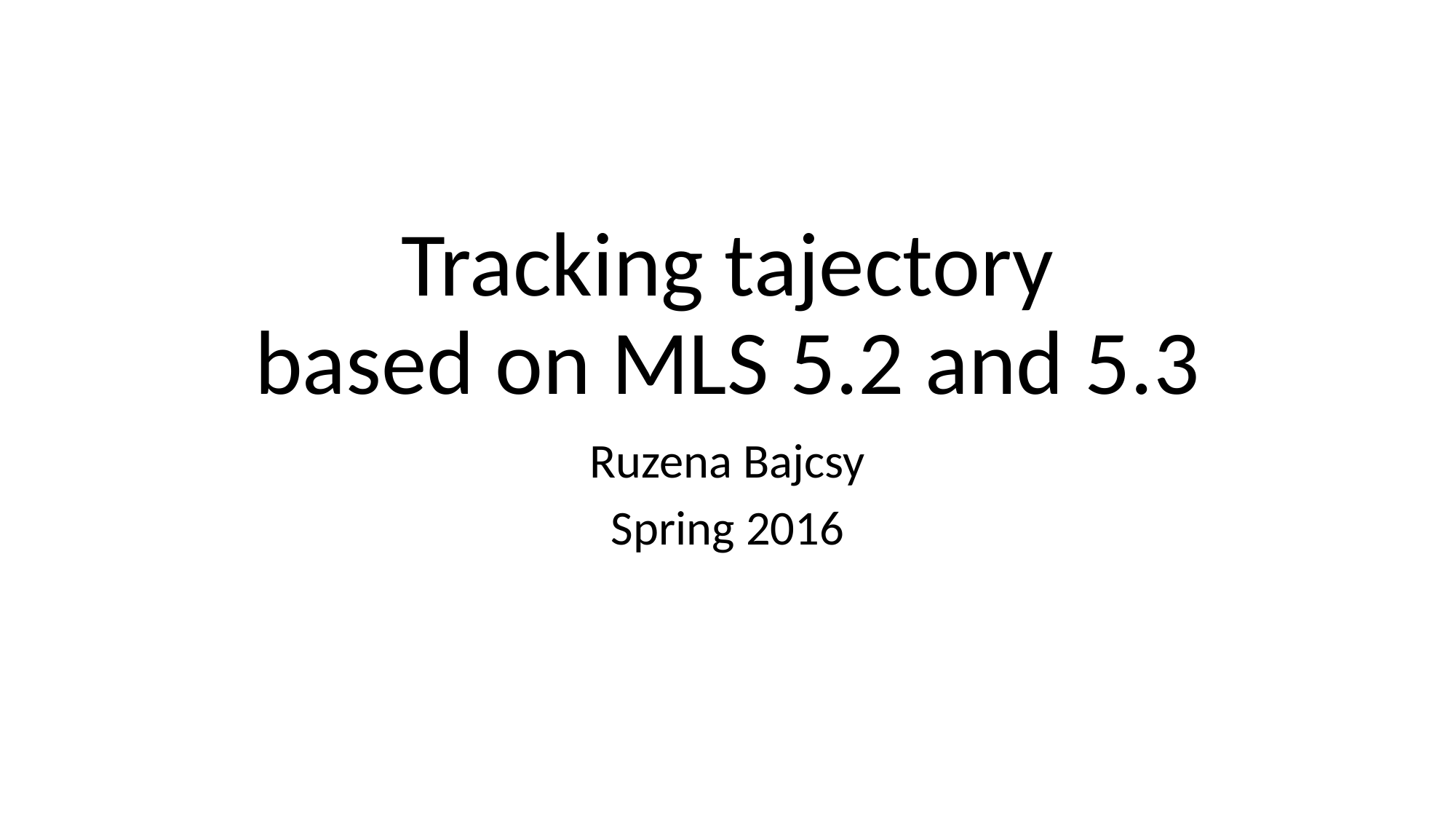

# Tracking tajectory based on MLS 5.2 and 5.3
Ruzena Bajcsy
Spring 2016